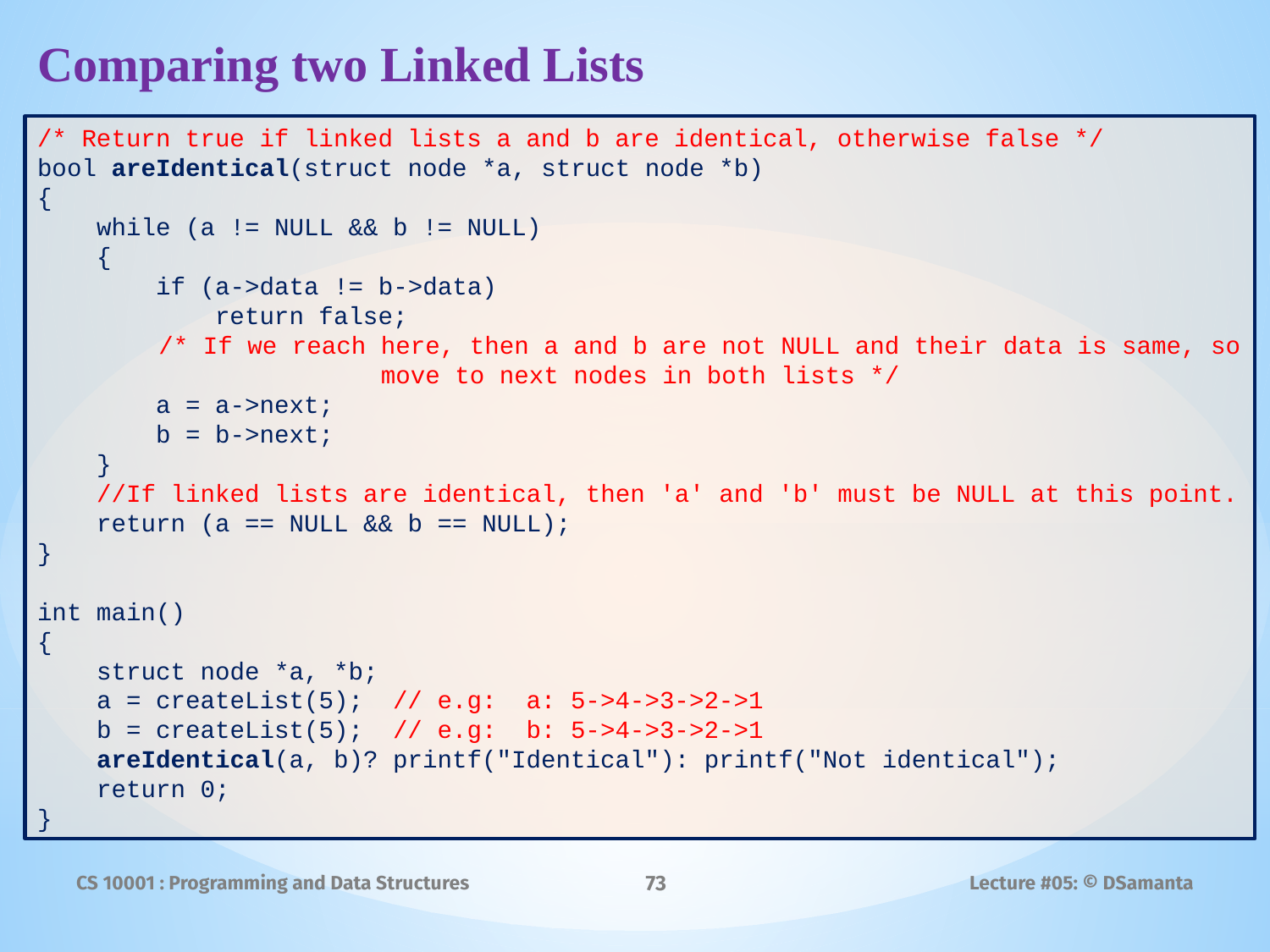

# Comparing two Linked Lists
/* Return true if linked lists a and b are identical, otherwise false */
bool areIdentical(struct node *a, struct node *b)
{
    while (a != NULL && b != NULL)
    {
        if (a->data != b->data)
            return false;
        /* If we reach here, then a and b are not NULL and their data is same, so move to next nodes in both lists */
        a = a->next;
        b = b->next;
    }
    //If linked lists are identical, then 'a' and 'b' must be NULL at this point.
    return (a == NULL && b == NULL);
}

int main()
{
    struct node *a, *b;
    a = createList(5);  // e.g:  a: 5->4->3->2->1
    b = createList(5);  // e.g:  b: 5->4->3->2->1
    areIdentical(a, b)? printf("Identical"): printf("Not identical");
    return 0;
}
CS 10001 : Programming and Data Structures
73
Lecture #05: © DSamanta